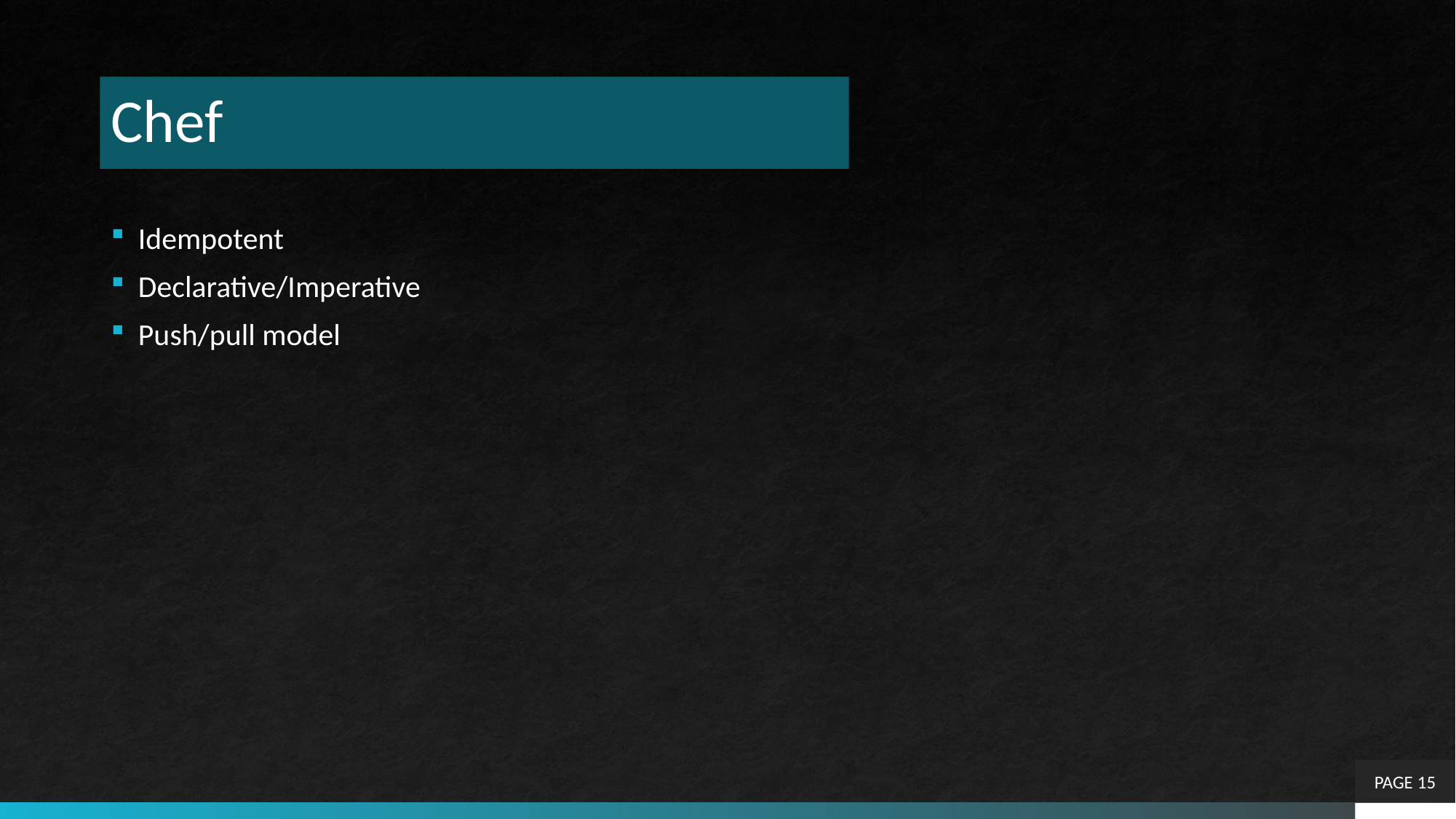

# Chef
Idempotent
Declarative/Imperative
Push/pull model

PAGE 15